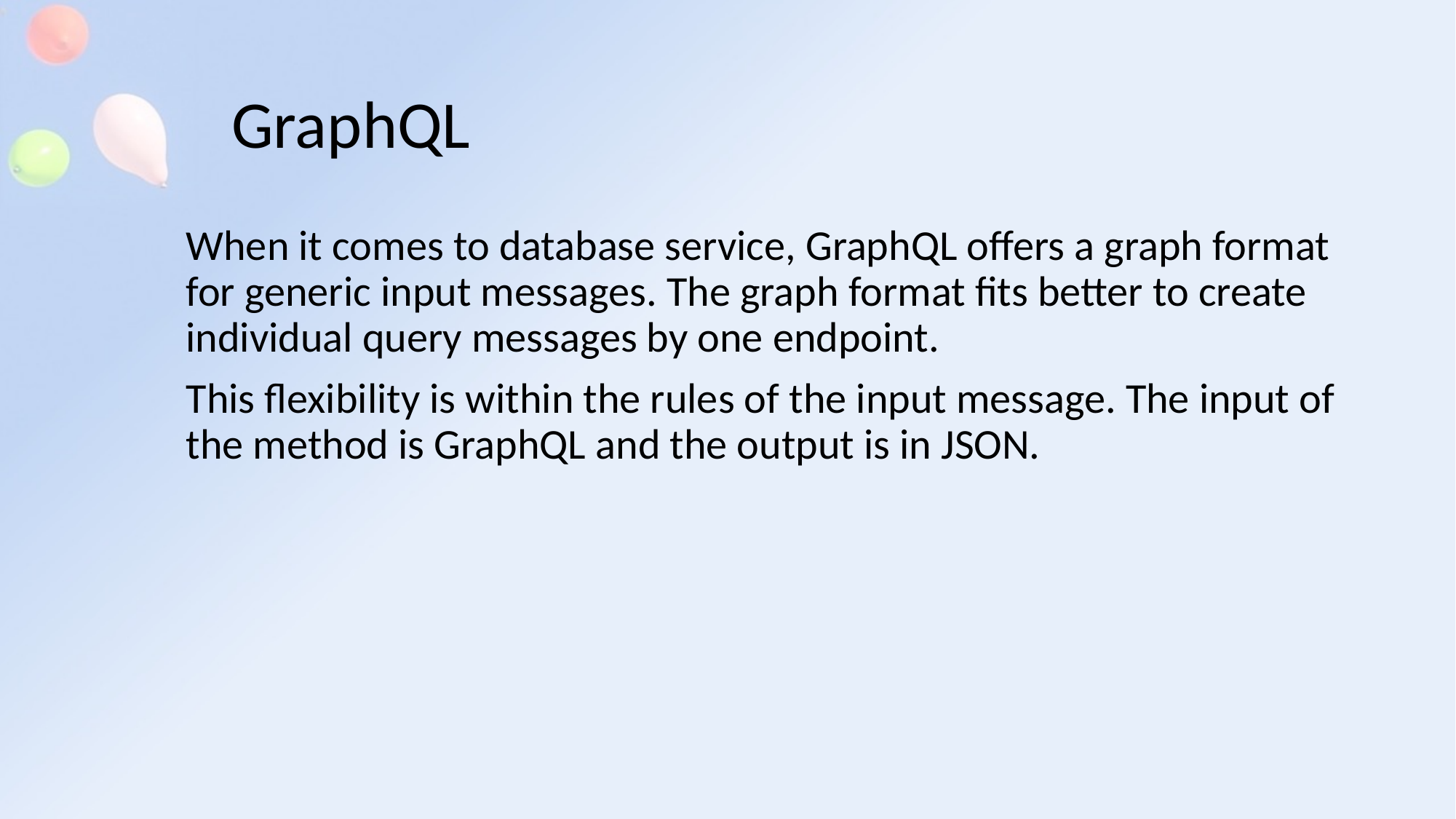

# GraphQL
When it comes to database service, GraphQL offers a graph format for generic input messages. The graph format fits better to create individual query messages by one endpoint.
This flexibility is within the rules of the input message. The input of the method is GraphQL and the output is in JSON.